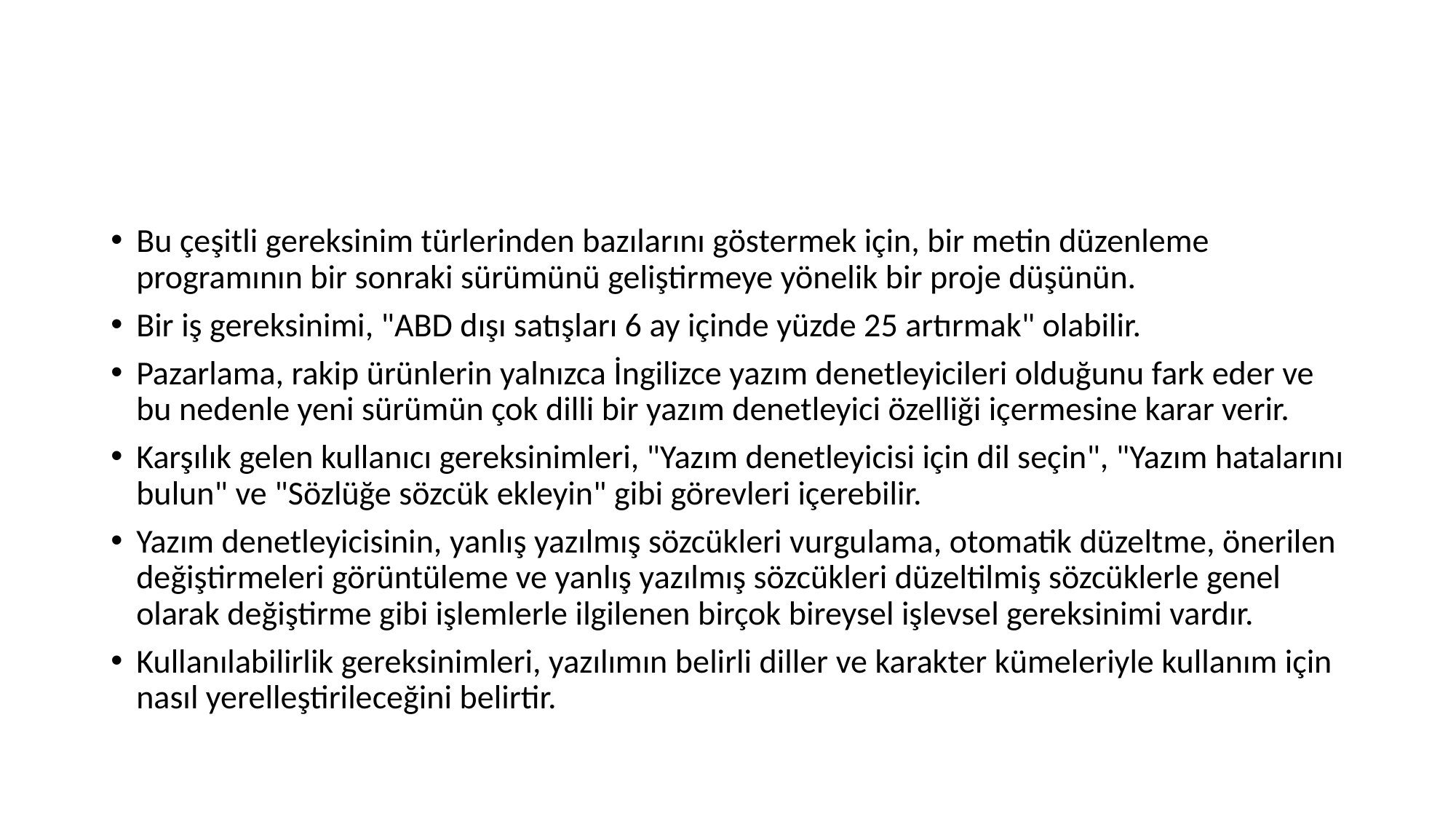

#
Bu çeşitli gereksinim türlerinden bazılarını göstermek için, bir metin düzenleme programının bir sonraki sürümünü geliştirmeye yönelik bir proje düşünün.
Bir iş gereksinimi, "ABD dışı satışları 6 ay içinde yüzde 25 artırmak" olabilir.
Pazarlama, rakip ürünlerin yalnızca İngilizce yazım denetleyicileri olduğunu fark eder ve bu nedenle yeni sürümün çok dilli bir yazım denetleyici özelliği içermesine karar verir.
Karşılık gelen kullanıcı gereksinimleri, "Yazım denetleyicisi için dil seçin", "Yazım hatalarını bulun" ve "Sözlüğe sözcük ekleyin" gibi görevleri içerebilir.
Yazım denetleyicisinin, yanlış yazılmış sözcükleri vurgulama, otomatik düzeltme, önerilen değiştirmeleri görüntüleme ve yanlış yazılmış sözcükleri düzeltilmiş sözcüklerle genel olarak değiştirme gibi işlemlerle ilgilenen birçok bireysel işlevsel gereksinimi vardır.
Kullanılabilirlik gereksinimleri, yazılımın belirli diller ve karakter kümeleriyle kullanım için nasıl yerelleştirileceğini belirtir.